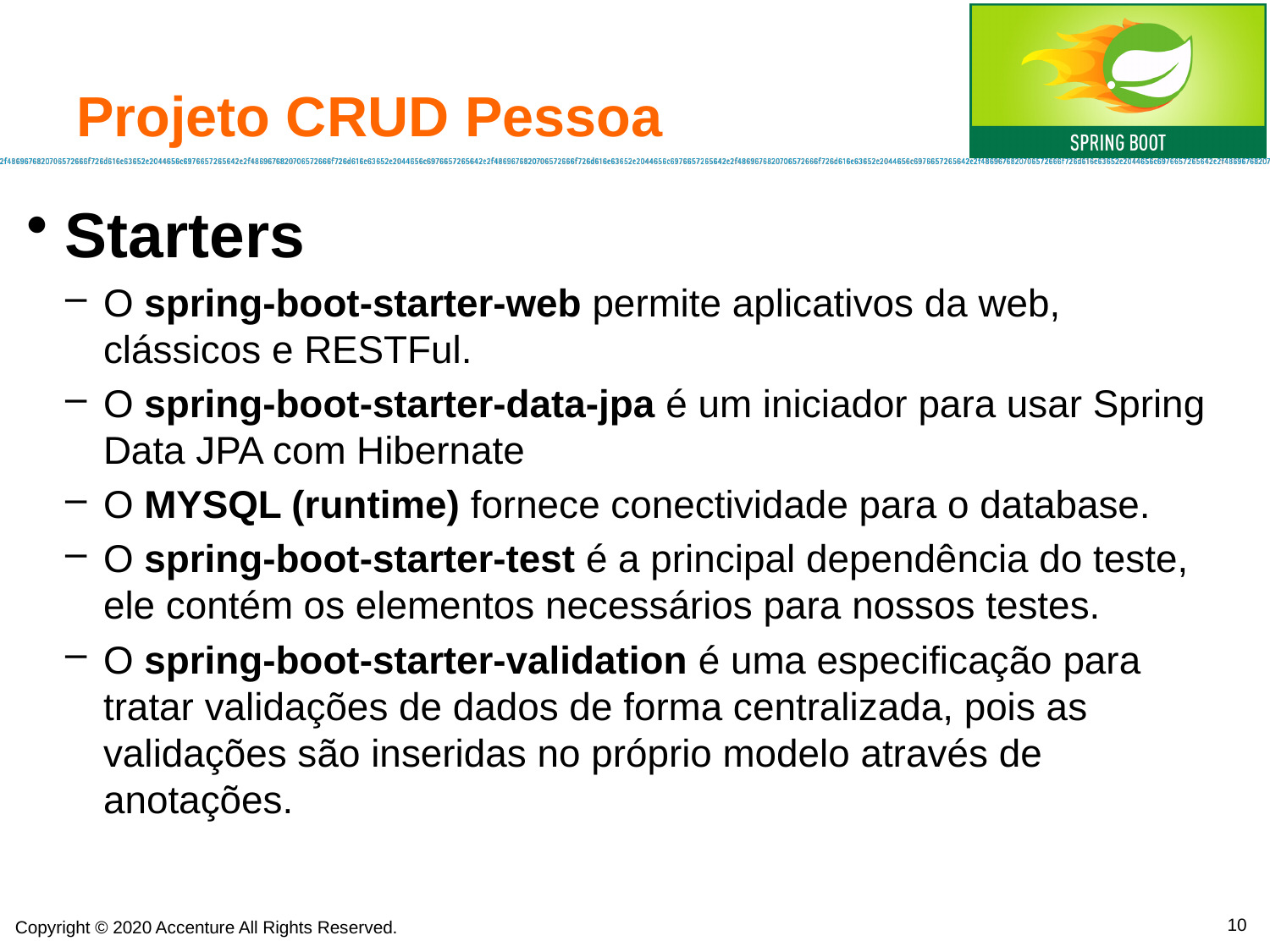

# Projeto CRUD Pessoa
Starters
O spring-boot-starter-web permite aplicativos da web, clássicos e RESTFul.
O spring-boot-starter-data-jpa é um iniciador para usar Spring Data JPA com Hibernate
O MYSQL (runtime) fornece conectividade para o database.
O spring-boot-starter-test é a principal dependência do teste, ele contém os elementos necessários para nossos testes.
O spring-boot-starter-validation é uma especificação para tratar validações de dados de forma centralizada, pois as validações são inseridas no próprio modelo através de anotações.

10